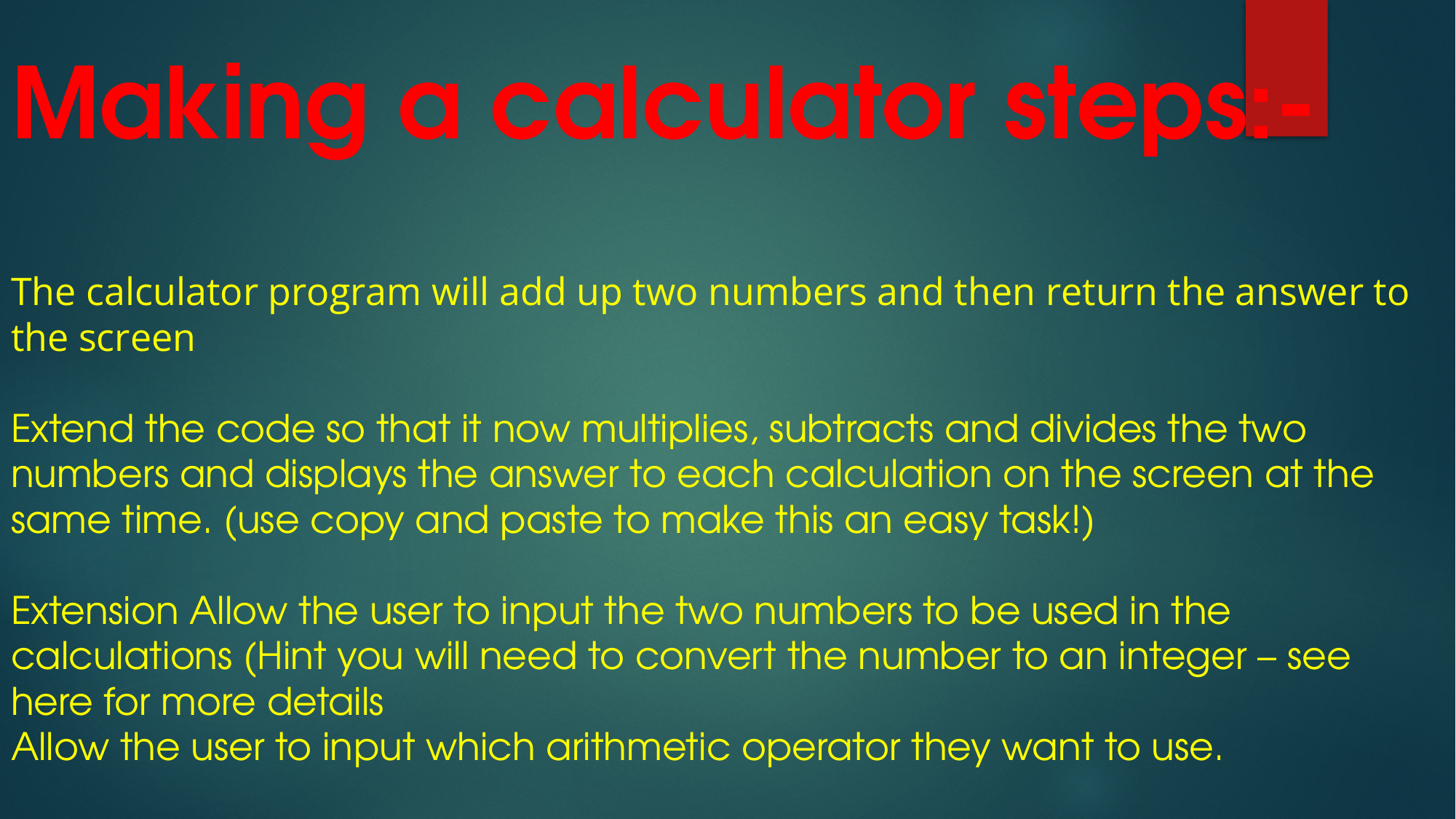

# Making a calculator steps:- The calculator program will add up two numbers and then return the answer to the screen Extend the code so that it now multiplies, subtracts and divides the two numbers and displays the answer to each calculation on the screen at the same time. (use copy and paste to make this an easy task!) Extension Allow the user to input the two numbers to be used in the calculations (Hint you will need to convert the number to an integer – see here for more details Allow the user to input which arithmetic operator they want to use.